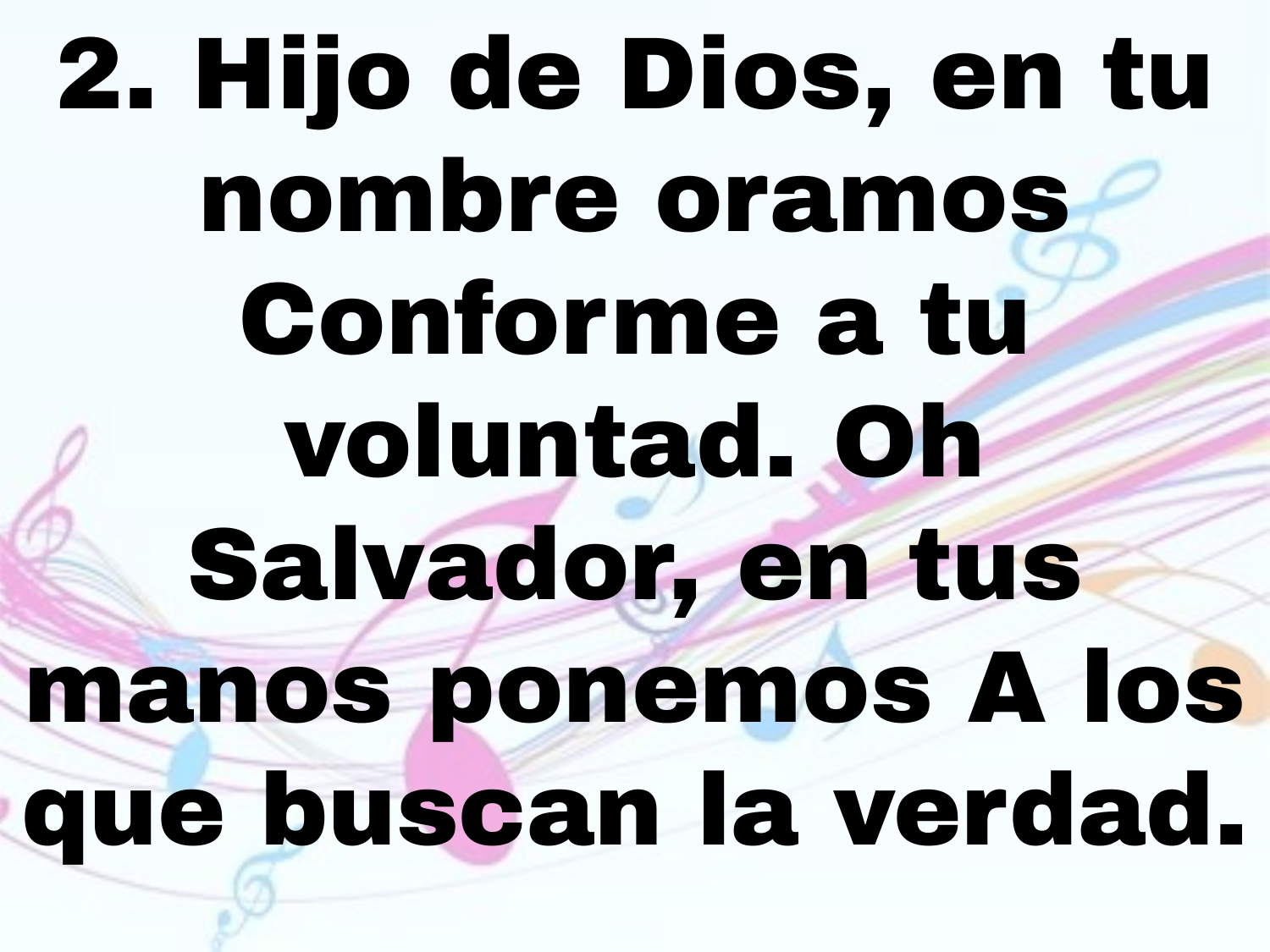

2. Hijo de Dios, en tu nombre oramos Conforme a tu voluntad. Oh Salvador, en tus manos ponemos A los que buscan la verdad.